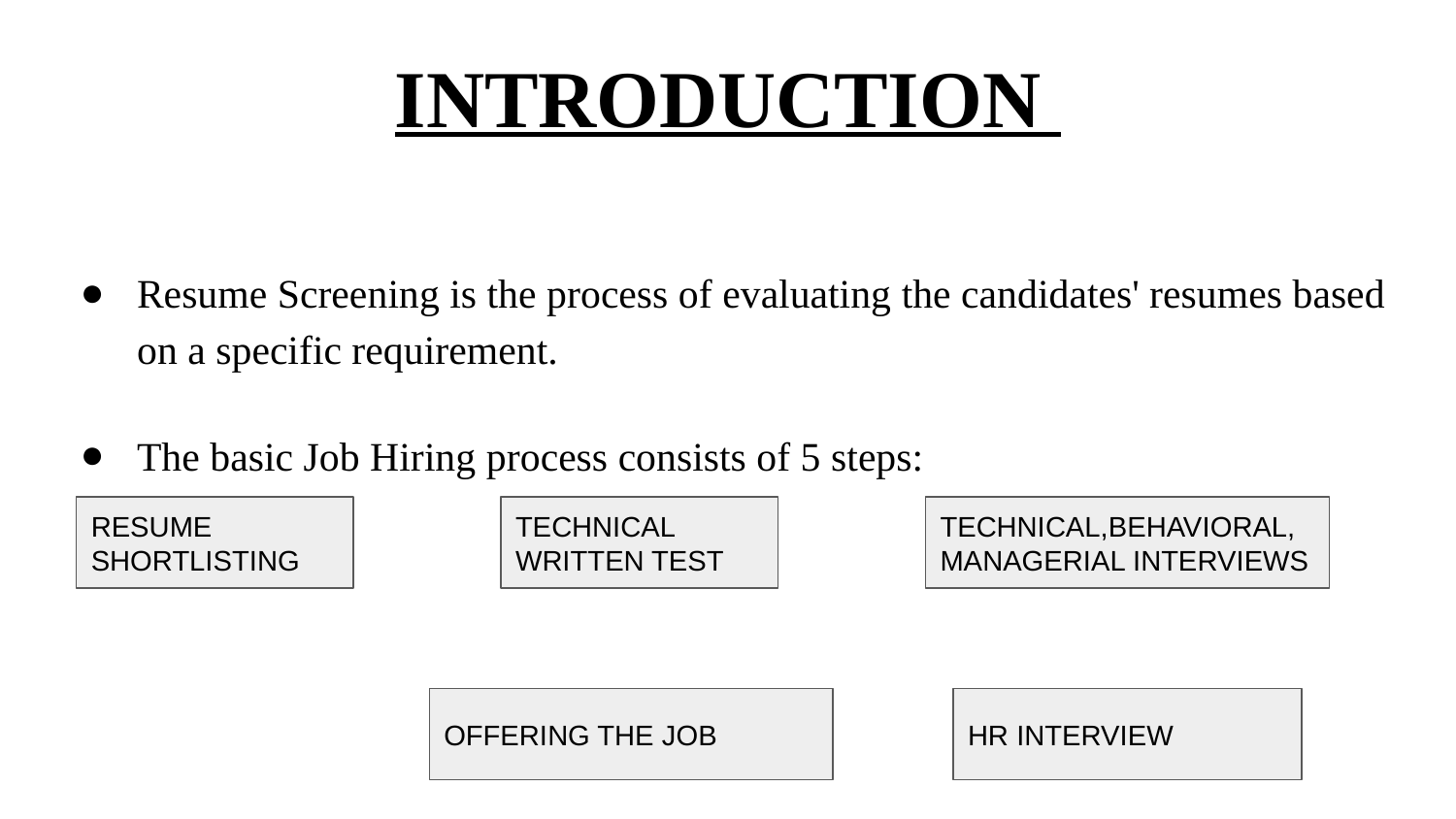

# INTRODUCTION
Resume Screening is the process of evaluating the candidates' resumes based on a specific requirement.

The basic Job Hiring process consists of 5 steps:

RESUME SHORTLISTING
TECHNICAL WRITTEN TEST
TECHNICAL,BEHAVIORAL,
MANAGERIAL INTERVIEWS
OFFERING THE JOB
HR INTERVIEW